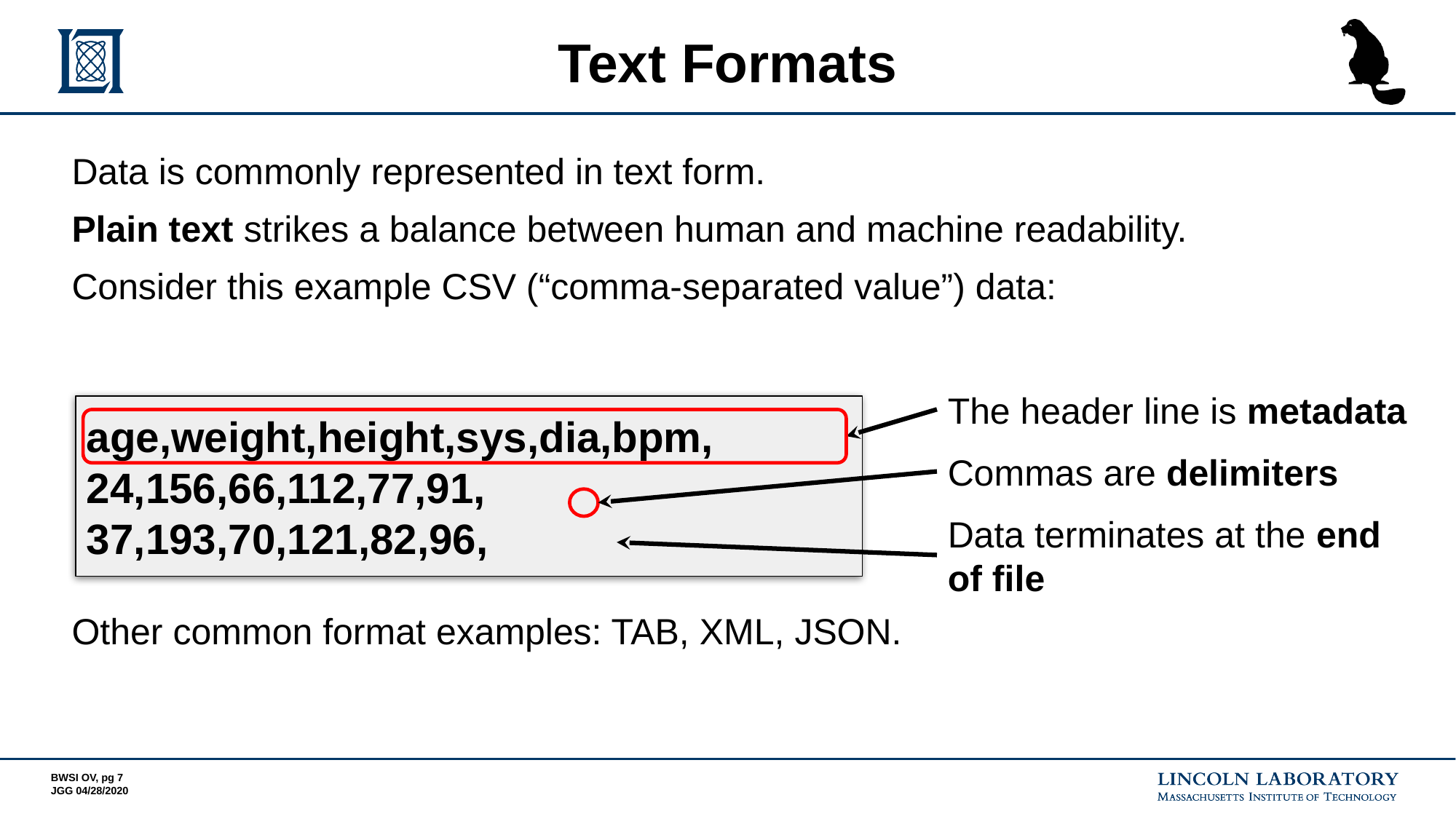

# Text Formats
Data is commonly represented in text form.
Plain text strikes a balance between human and machine readability.
Consider this example CSV (“comma-separated value”) data:

Other common format examples: TAB, XML, JSON.
The header line is metadata
age,weight,height,sys,dia,bpm,
24,156,66,112,77,91,
37,193,70,121,82,96,

Commas are delimiters

Data terminates at the end of file